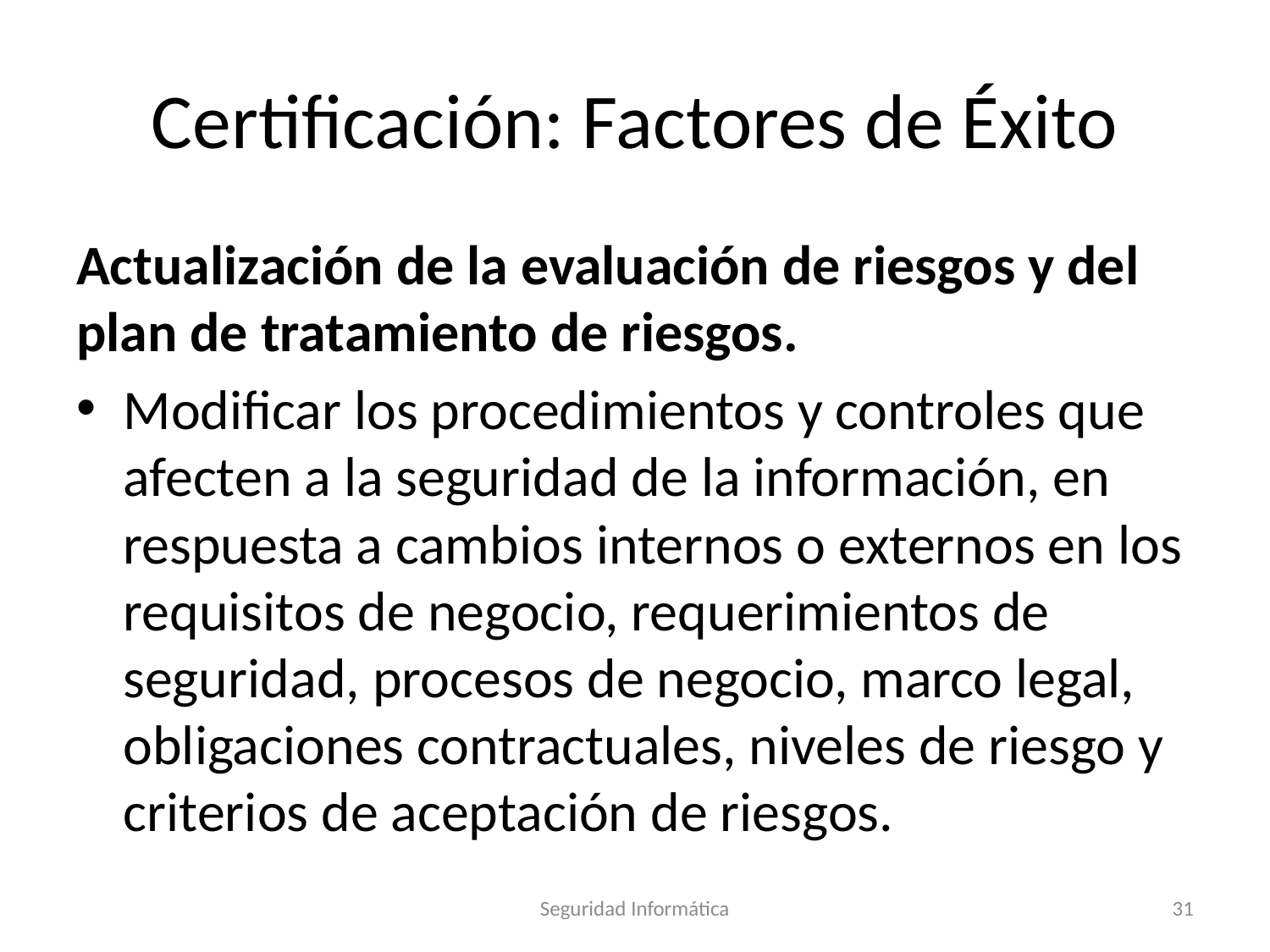

# Certificación: Factores de Éxito
Actualización de la evaluación de riesgos y del plan de tratamiento de riesgos.
Modificar los procedimientos y controles que afecten a la seguridad de la información, en respuesta a cambios internos o externos en los requisitos de negocio, requerimientos de seguridad, procesos de negocio, marco legal, obligaciones contractuales, niveles de riesgo y criterios de aceptación de riesgos.

Seguridad Informática
31